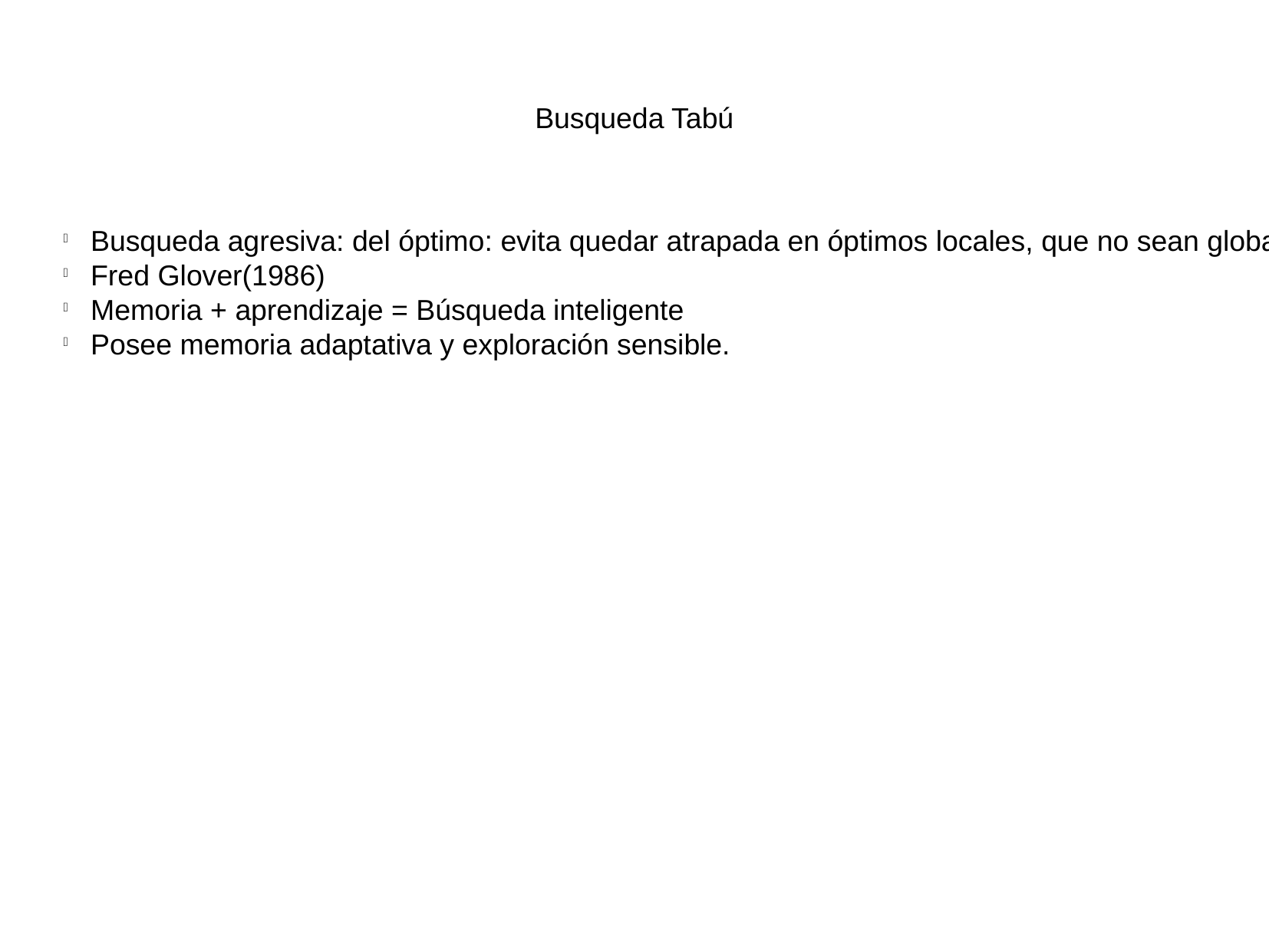

Busqueda Tabú
Busqueda agresiva: del óptimo: evita quedar atrapada en óptimos locales, que no sean globales.
Fred Glover(1986)
Memoria + aprendizaje = Búsqueda inteligente
Posee memoria adaptativa y exploración sensible.